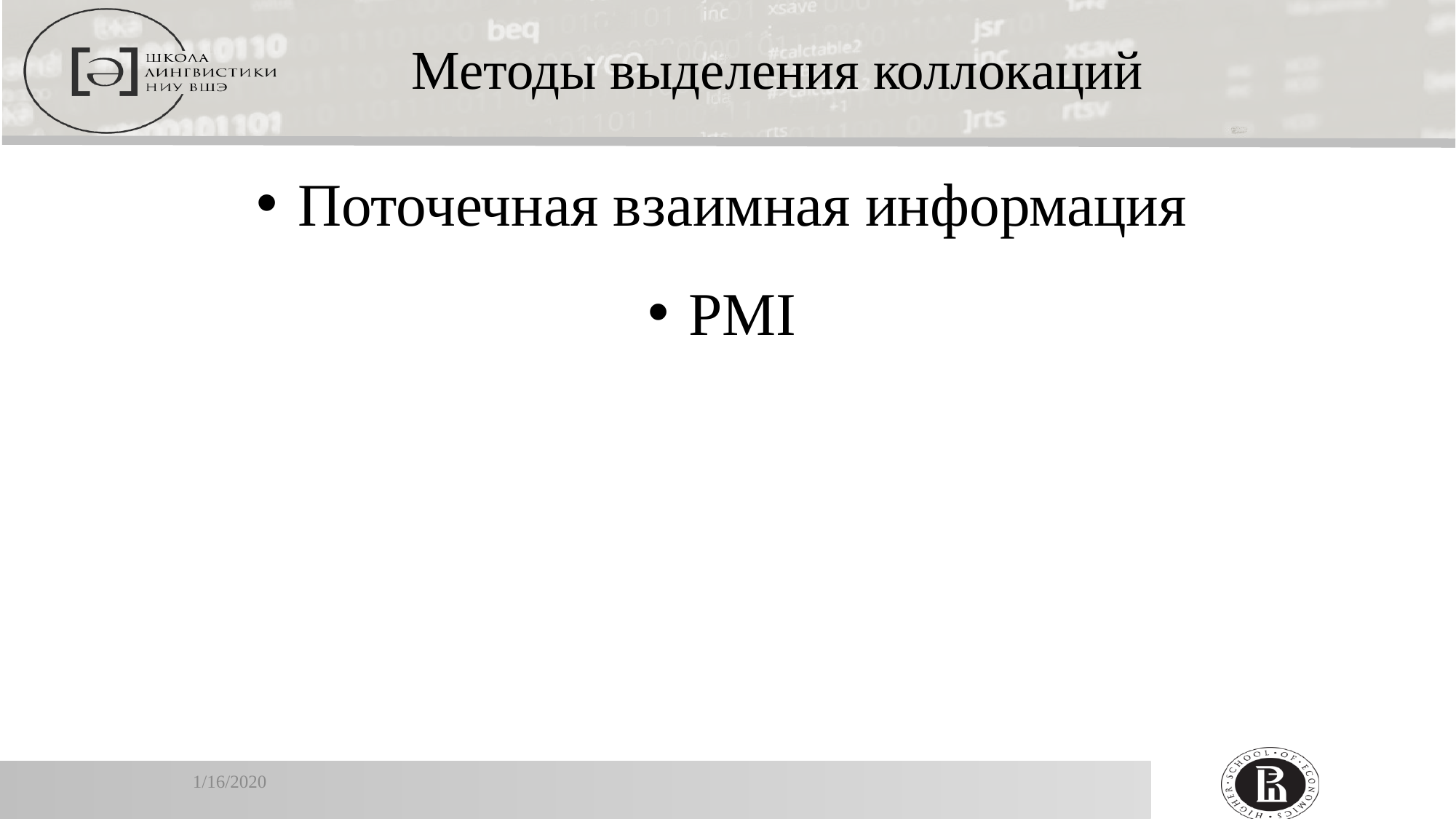

Методы выделения коллокаций
Поточечная взаимная информация
PMI
1/16/2020